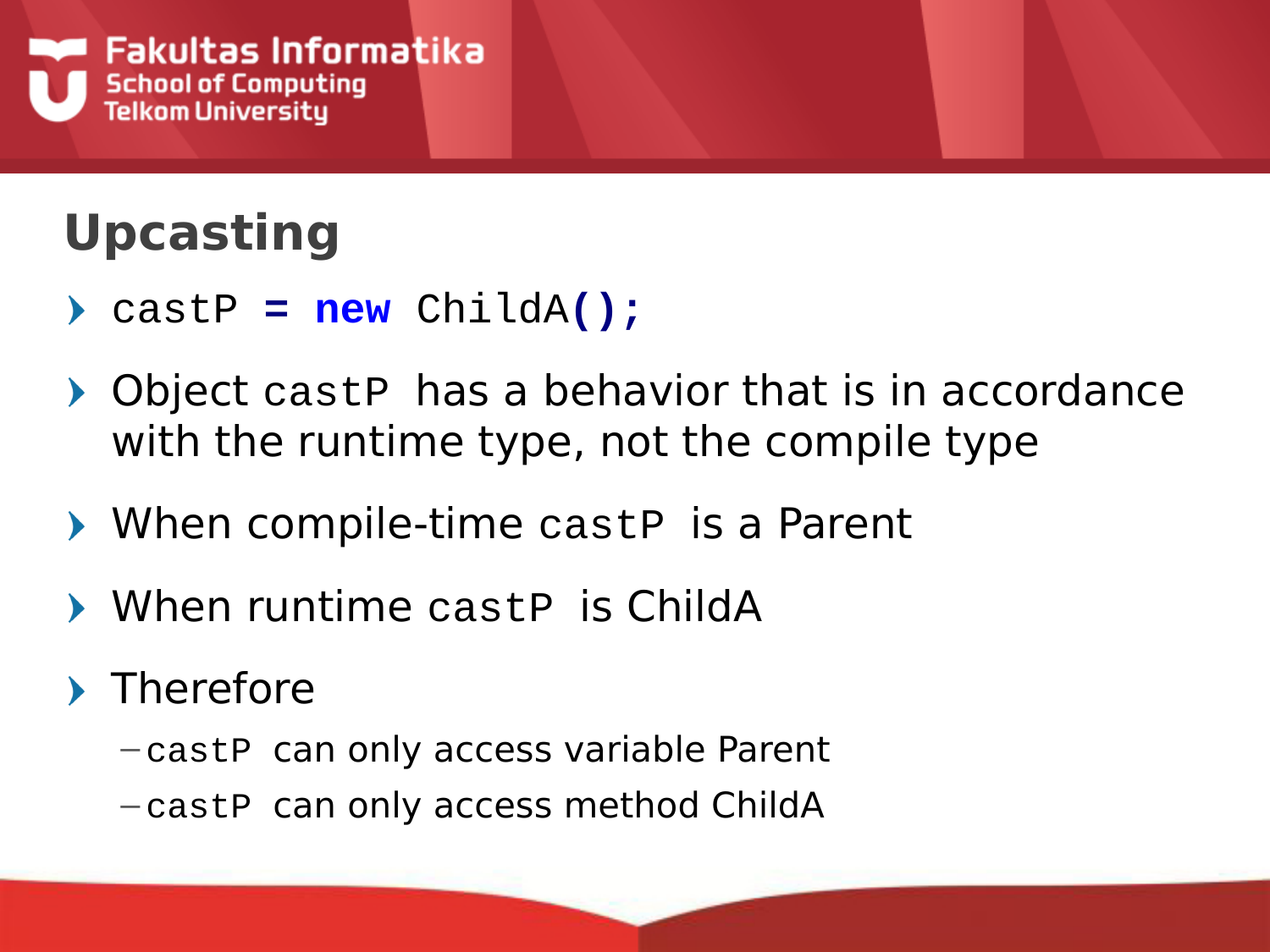

# Upcasting
castP = new ChildA();
Object castP has a behavior that is in accordance with the runtime type, not the compile type
When compile-time castP is a Parent
When runtime castP is ChildA
Therefore
castP can only access variable Parent
castP can only access method ChildA